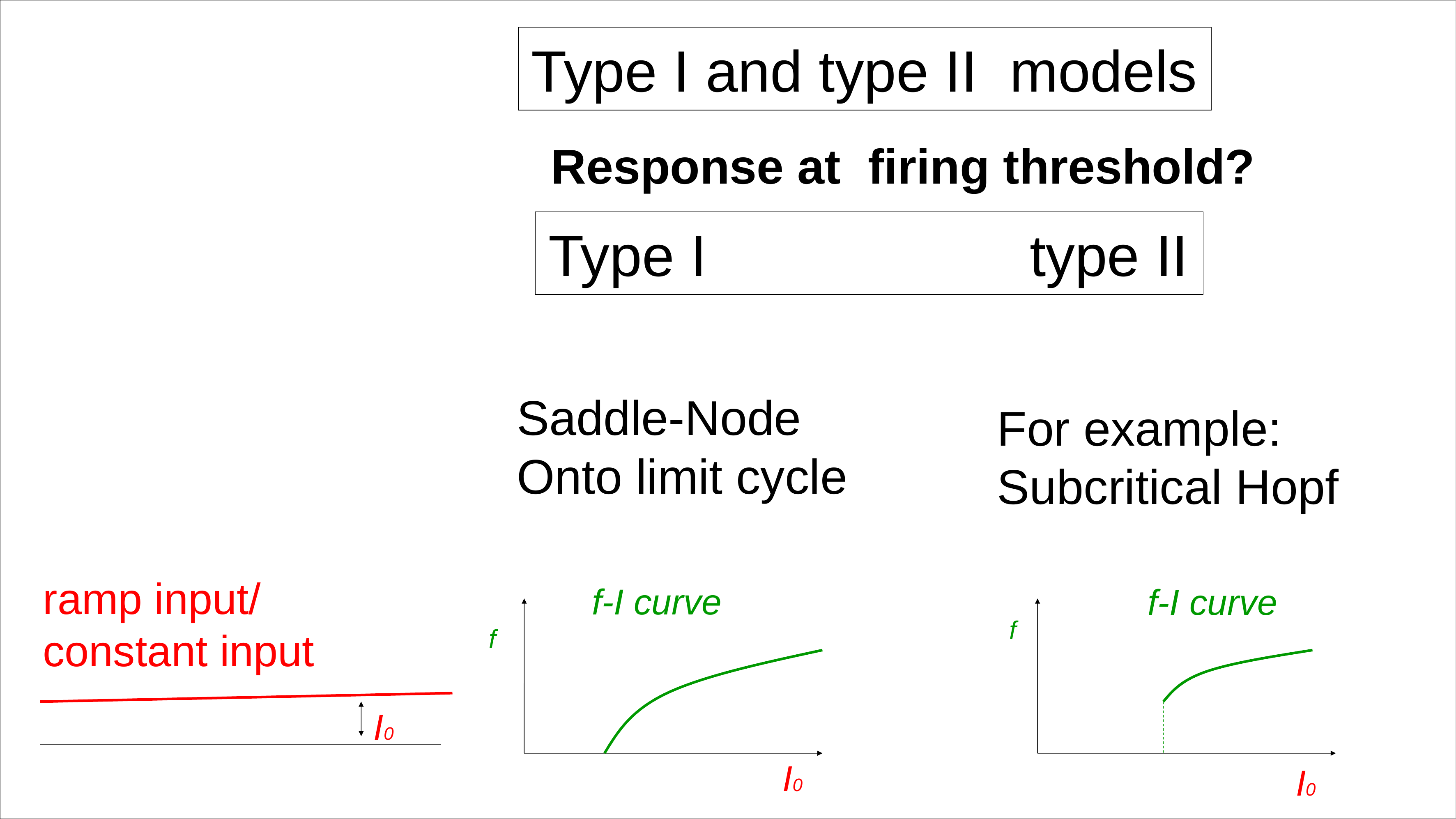

Type I and type II  models
Response at  firing threshold?
Type I                    type II
Saddle-Node
Onto limit cycle
For example:
Subcritical Hopf
ramp input/
constant input
f-I curve
f-I curve

f
f

I0

I0

I0